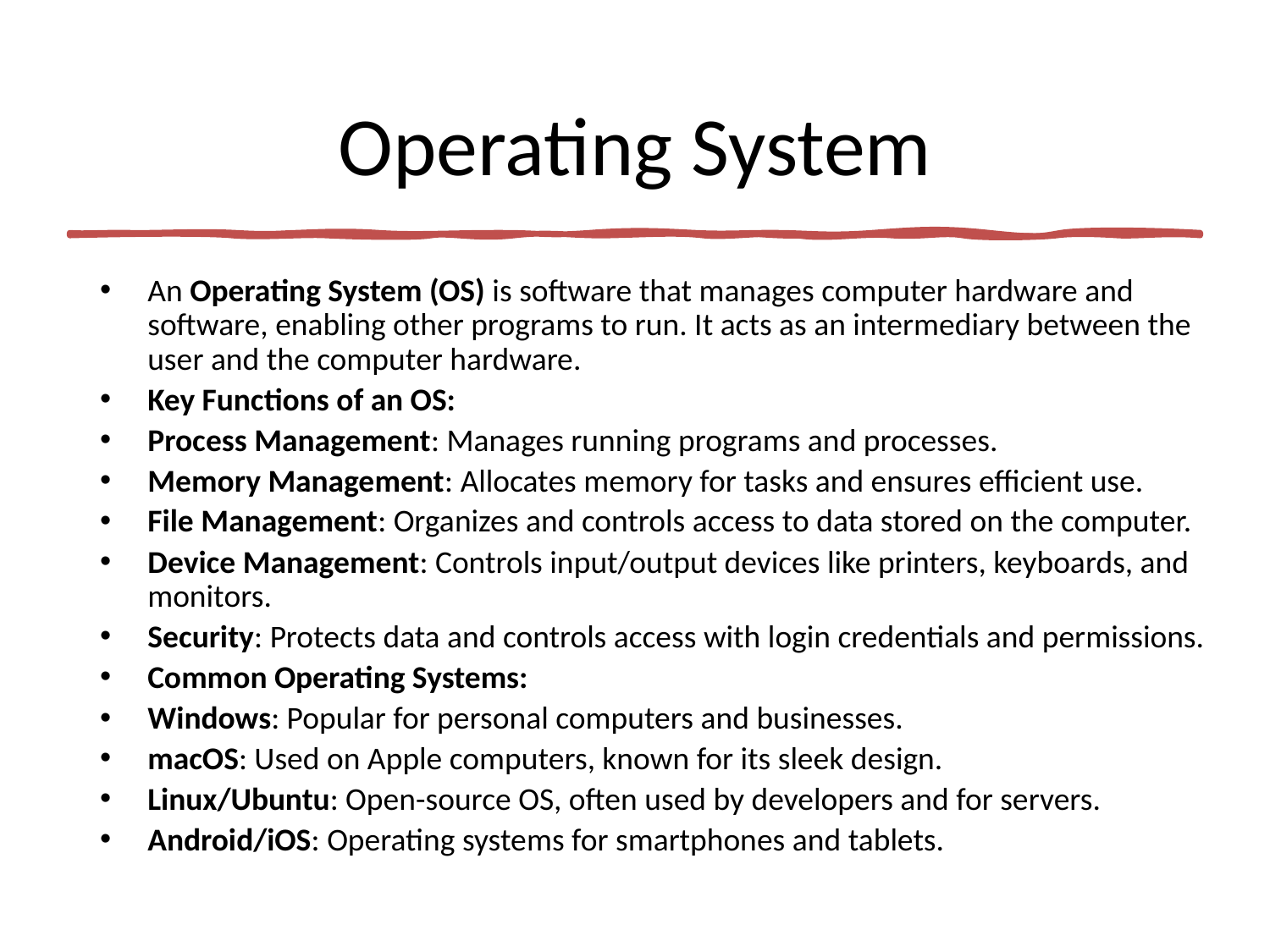

# Operating System

An Operating System (OS) is software that manages computer hardware and software, enabling other programs to run. It acts as an intermediary between the user and the computer hardware.
Key Functions of an OS:
Process Management: Manages running programs and processes.
Memory Management: Allocates memory for tasks and ensures efficient use.
File Management: Organizes and controls access to data stored on the computer.
Device Management: Controls input/output devices like printers, keyboards, and monitors.
Security: Protects data and controls access with login credentials and permissions.
Common Operating Systems:
Windows: Popular for personal computers and businesses.
macOS: Used on Apple computers, known for its sleek design.
Linux/Ubuntu: Open-source OS, often used by developers and for servers.
Android/iOS: Operating systems for smartphones and tablets.